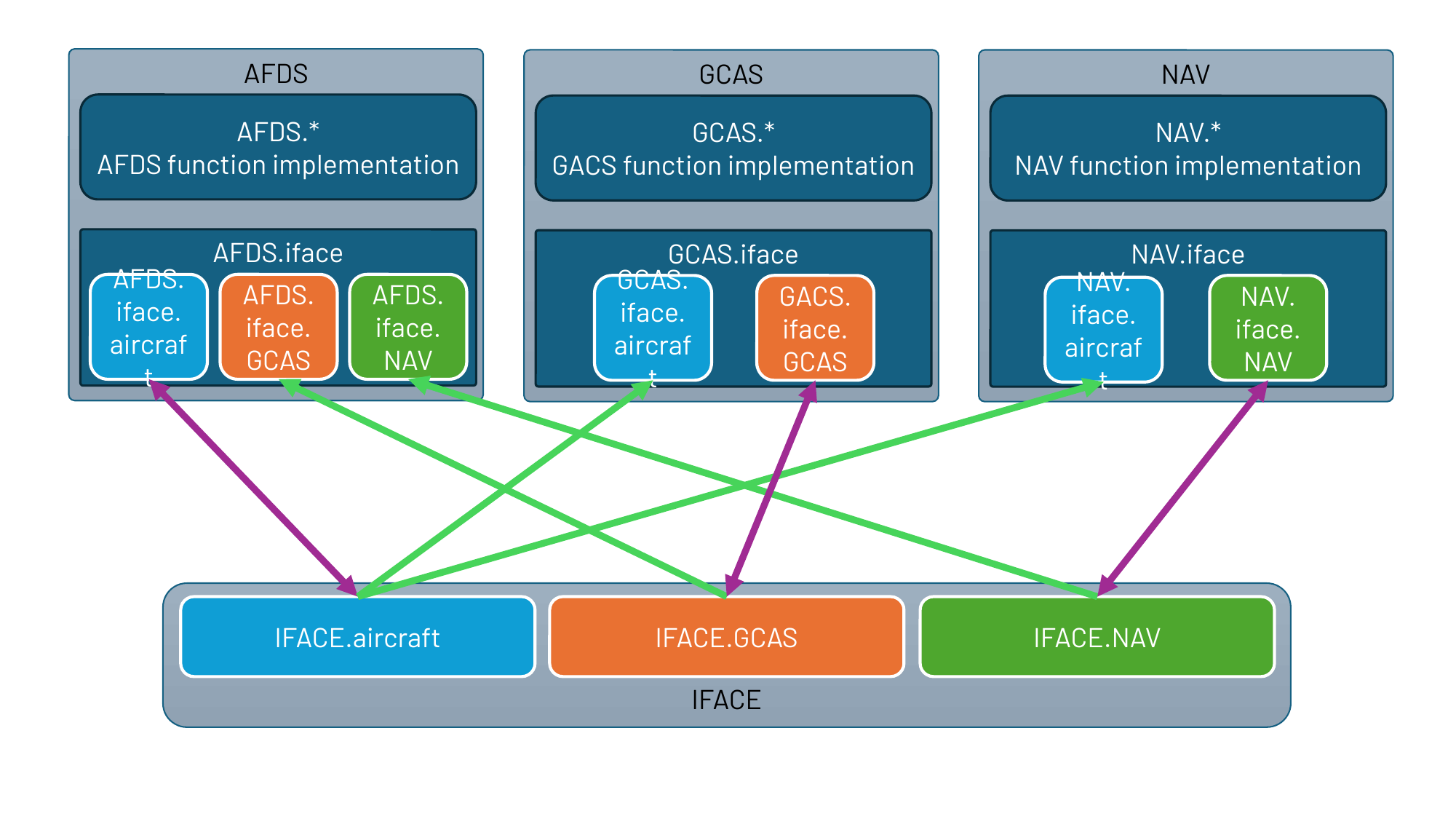

AFDS
GCAS
NAV
AFDS.*
AFDS function implementation
GCAS.*
GACS function implementation
NAV.*
NAV function implementation
AFDS.iface
GCAS.iface
NAV.iface
AFDS.
iface.
NAV
AFDS.
iface.
aircraft
AFDS.
iface.
GCAS
GCAS.
iface.
aircraft
GACS.
iface.
GCAS
NAV.
iface.
NAV
NAV.
iface.
aircraft
IFACE
IFACE.aircraft
IFACE.NAV
IFACE.GCAS